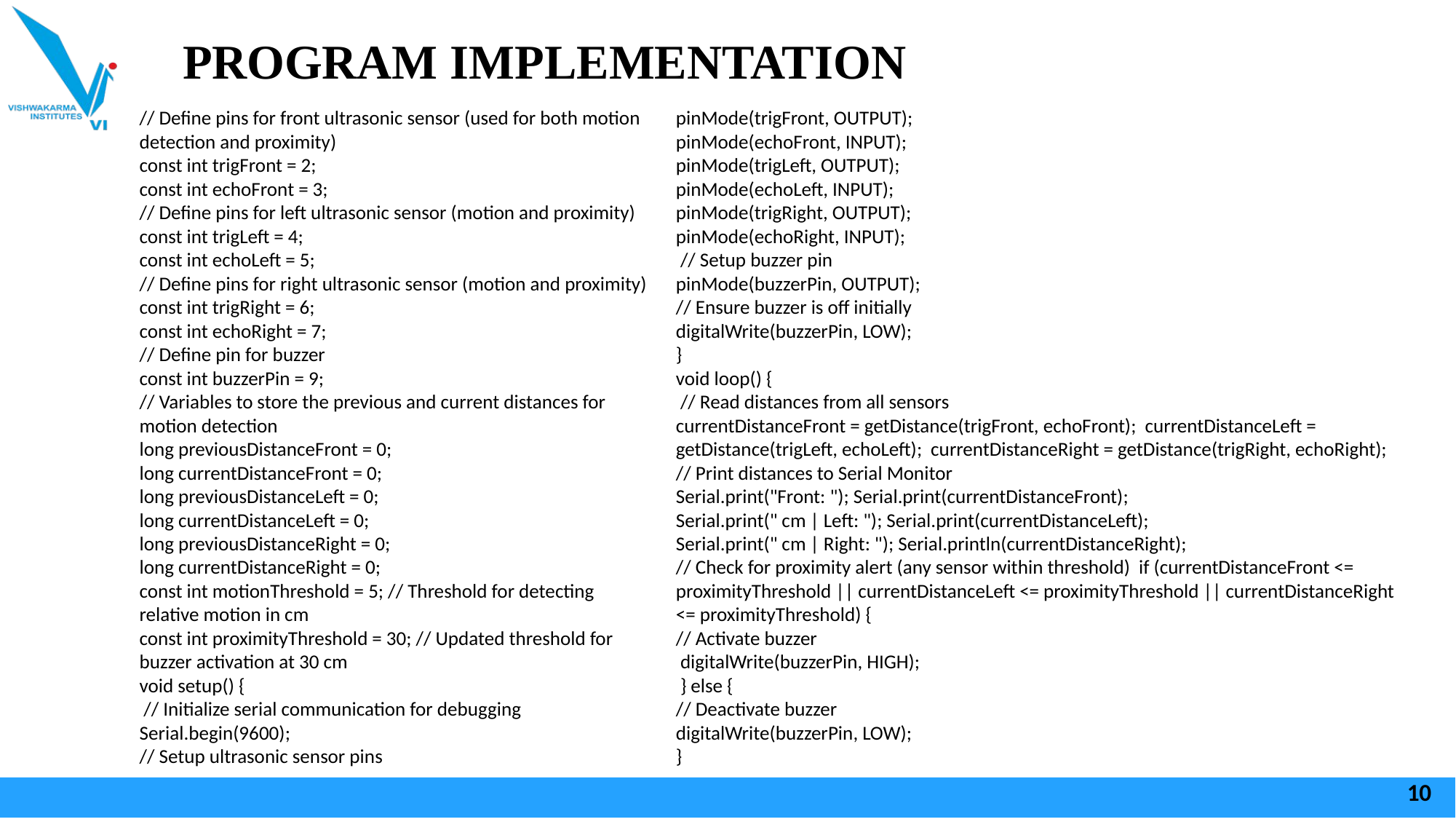

# PROGRAM IMPLEMENTATION
// Define pins for front ultrasonic sensor (used for both motion detection and proximity)
const int trigFront = 2;
const int echoFront = 3;
// Define pins for left ultrasonic sensor (motion and proximity)
const int trigLeft = 4;
const int echoLeft = 5;
// Define pins for right ultrasonic sensor (motion and proximity)
const int trigRight = 6;
const int echoRight = 7;
// Define pin for buzzer
const int buzzerPin = 9;
// Variables to store the previous and current distances for motion detection
long previousDistanceFront = 0;
long currentDistanceFront = 0;
long previousDistanceLeft = 0;
long currentDistanceLeft = 0;
long previousDistanceRight = 0;
long currentDistanceRight = 0;
const int motionThreshold = 5; // Threshold for detecting relative motion in cm
const int proximityThreshold = 30; // Updated threshold for buzzer activation at 30 cm
void setup() {
 // Initialize serial communication for debugging  Serial.begin(9600);
// Setup ultrasonic sensor pins

pinMode(trigFront, OUTPUT);
pinMode(echoFront, INPUT);
pinMode(trigLeft, OUTPUT);
pinMode(echoLeft, INPUT);
pinMode(trigRight, OUTPUT);
pinMode(echoRight, INPUT);
 // Setup buzzer pin
pinMode(buzzerPin, OUTPUT);
// Ensure buzzer is off initially
digitalWrite(buzzerPin, LOW);
}
void loop() {
 // Read distances from all sensors
currentDistanceFront = getDistance(trigFront, echoFront);  currentDistanceLeft = getDistance(trigLeft, echoLeft);  currentDistanceRight = getDistance(trigRight, echoRight);
// Print distances to Serial Monitor
Serial.print("Front: "); Serial.print(currentDistanceFront);
Serial.print(" cm | Left: "); Serial.print(currentDistanceLeft);
Serial.print(" cm | Right: "); Serial.println(currentDistanceRight);
// Check for proximity alert (any sensor within threshold)  if (currentDistanceFront <= proximityThreshold || currentDistanceLeft <= proximityThreshold || currentDistanceRight <= proximityThreshold) {
// Activate buzzer
 digitalWrite(buzzerPin, HIGH);
 } else {
// Deactivate buzzer
digitalWrite(buzzerPin, LOW);
}
10